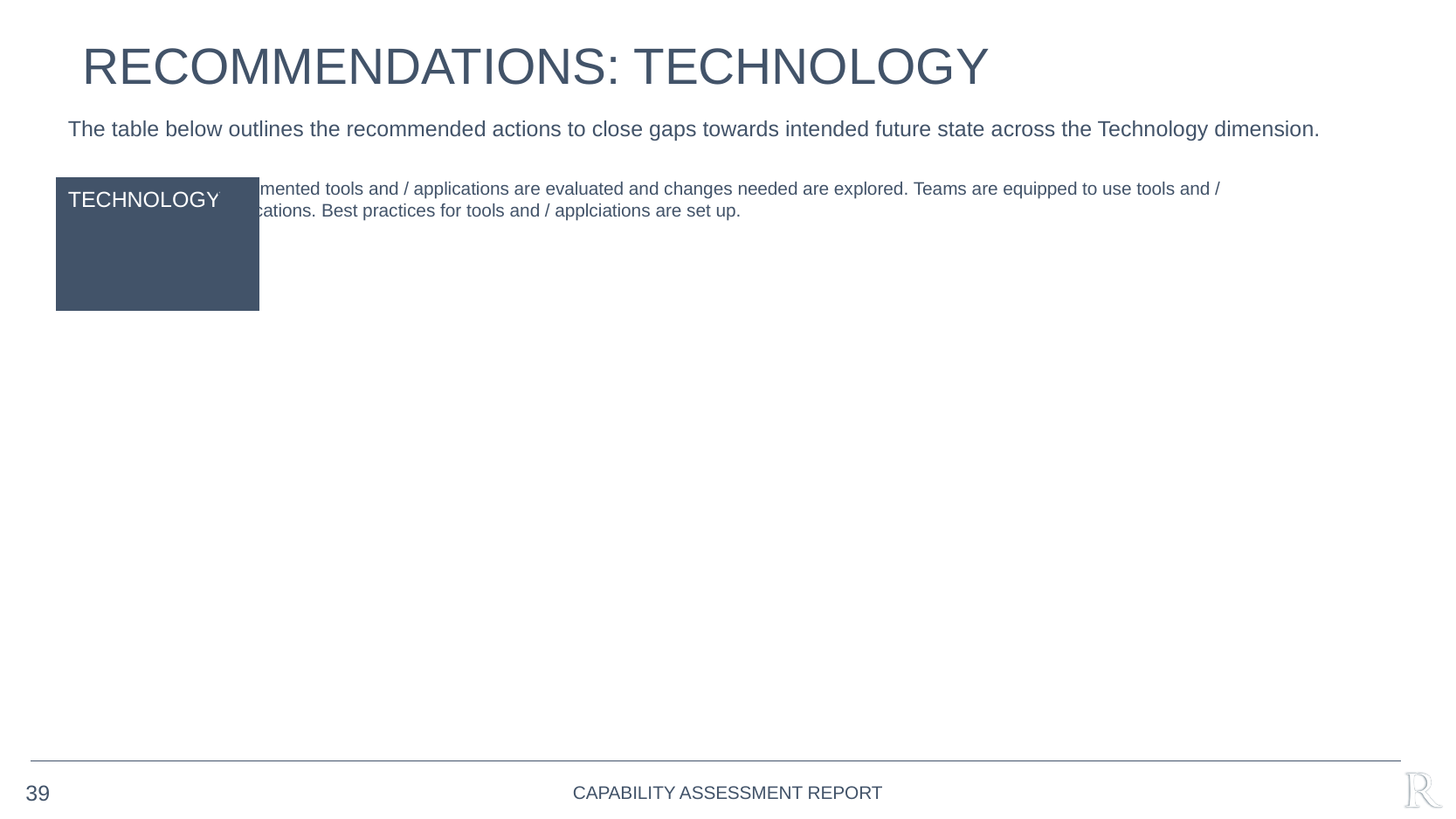

# Recommendations: TECHNOLOGY
The table below outlines the recommended actions to close gaps towards intended future state across the Technology dimension.
Implemented tools and / applications are evaluated and changes needed are explored. Teams are equipped to use tools and /
applications. Best practices for tools and / applciations are set up.
| Technology |  |
| --- | --- |
39
Capability ASSESSMENT Report